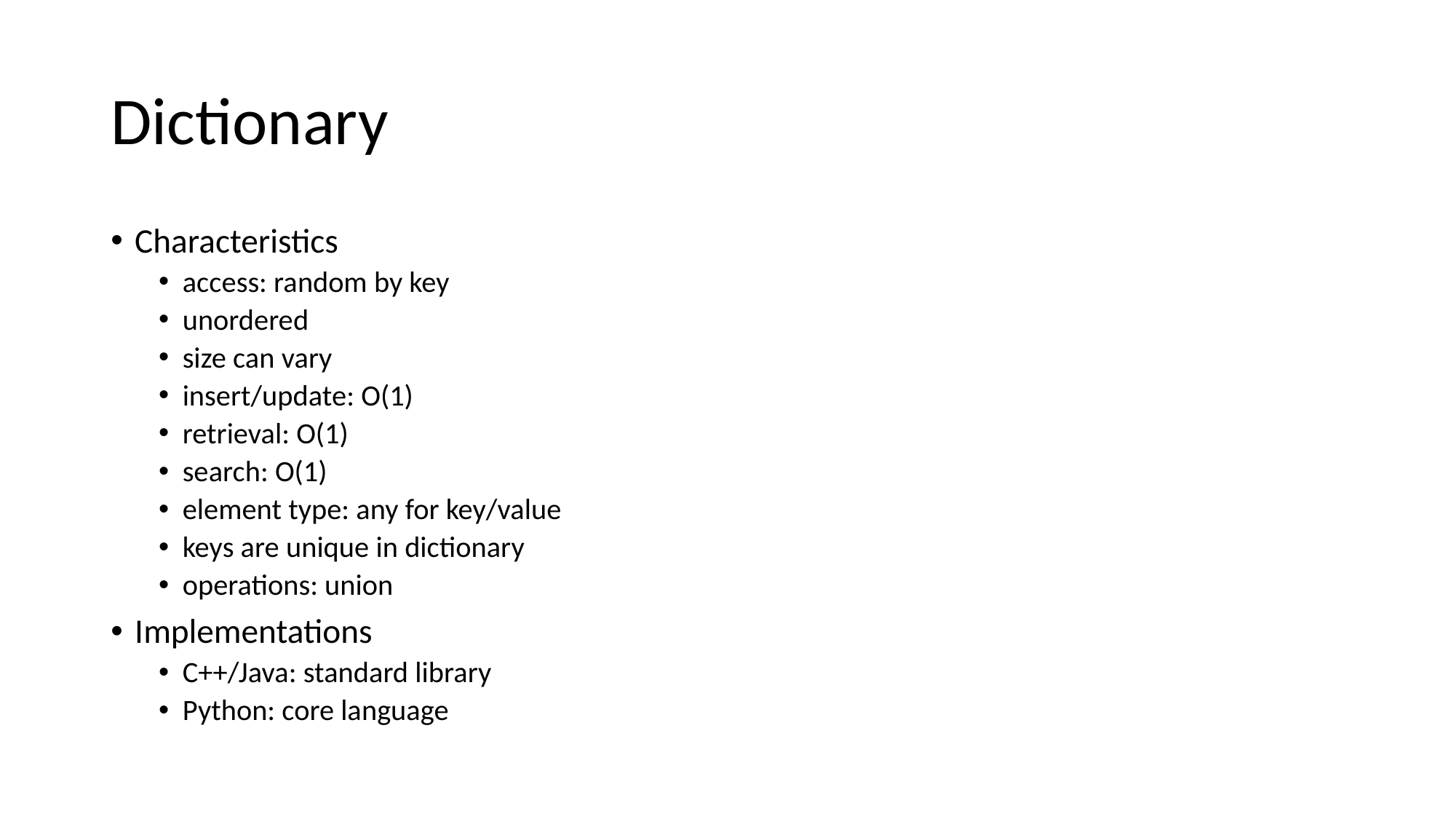

# Dictionary
Characteristics
access: random by key
unordered
size can vary
insert/update: O(1)
retrieval: O(1)
search: O(1)
element type: any for key/value
keys are unique in dictionary
operations: union
Implementations
C++/Java: standard library
Python: core language